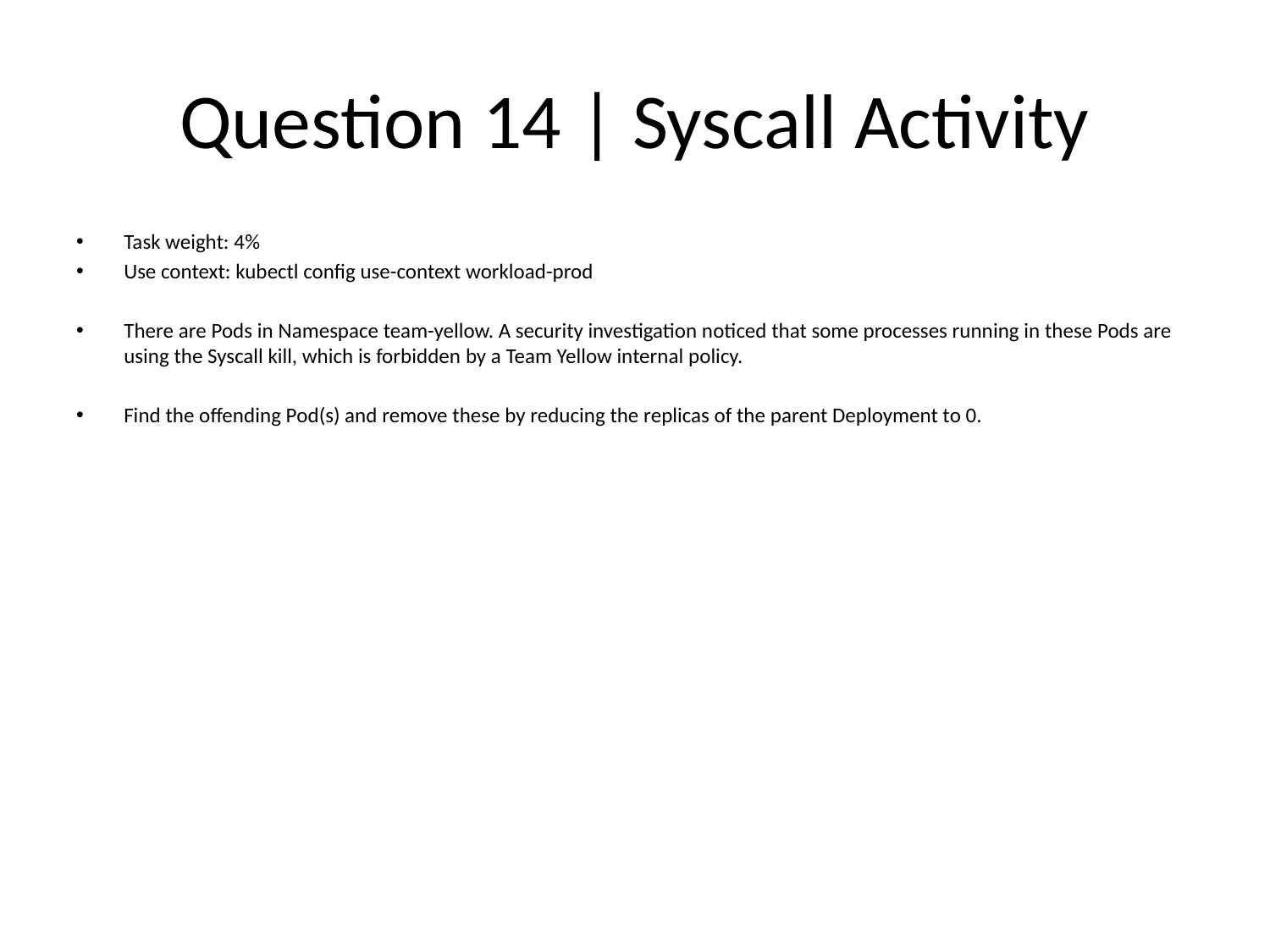

# Question 14 | Syscall Activity
Task weight: 4%
Use context: kubectl config use-context workload-prod

There are Pods in Namespace team-yellow. A security investigation noticed that some processes running in these Pods are using the Syscall kill, which is forbidden by a Team Yellow internal policy.

Find the offending Pod(s) and remove these by reducing the replicas of the parent Deployment to 0.